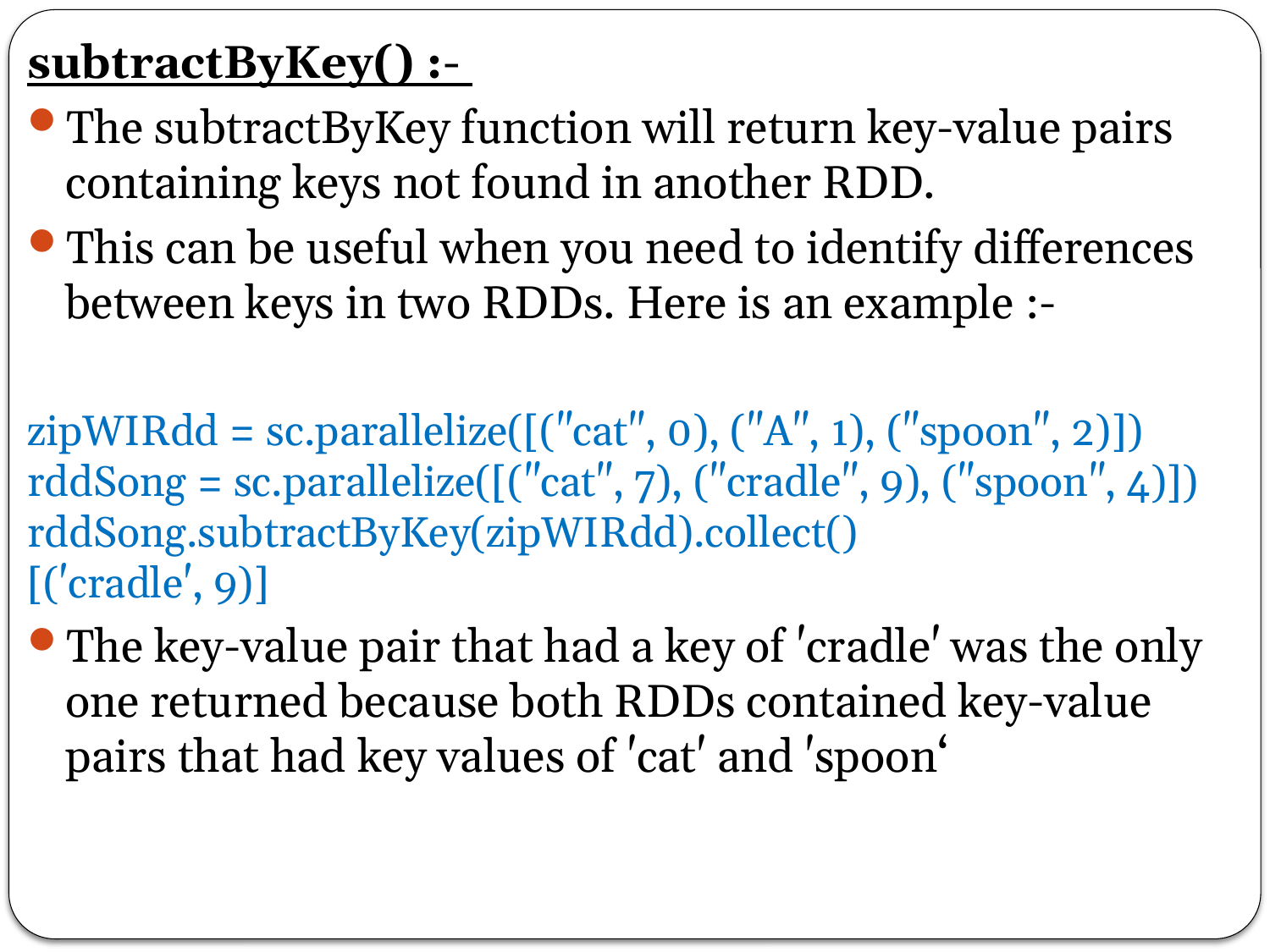

subtractByKey() :-
The subtractByKey function will return key-value pairs containing keys not found in another RDD.
This can be useful when you need to identify differences between keys in two RDDs. Here is an example :-

zipWIRdd = sc.parallelize([("cat", 0), ("A", 1), ("spoon", 2)])
rddSong = sc.parallelize([("cat", 7), ("cradle", 9), ("spoon", 4)])
rddSong.subtractByKey(zipWIRdd).collect()
[('cradle', 9)]
The key-value pair that had a key of 'cradle' was the only one returned because both RDDs contained key-value pairs that had key values of 'cat' and 'spoon‘